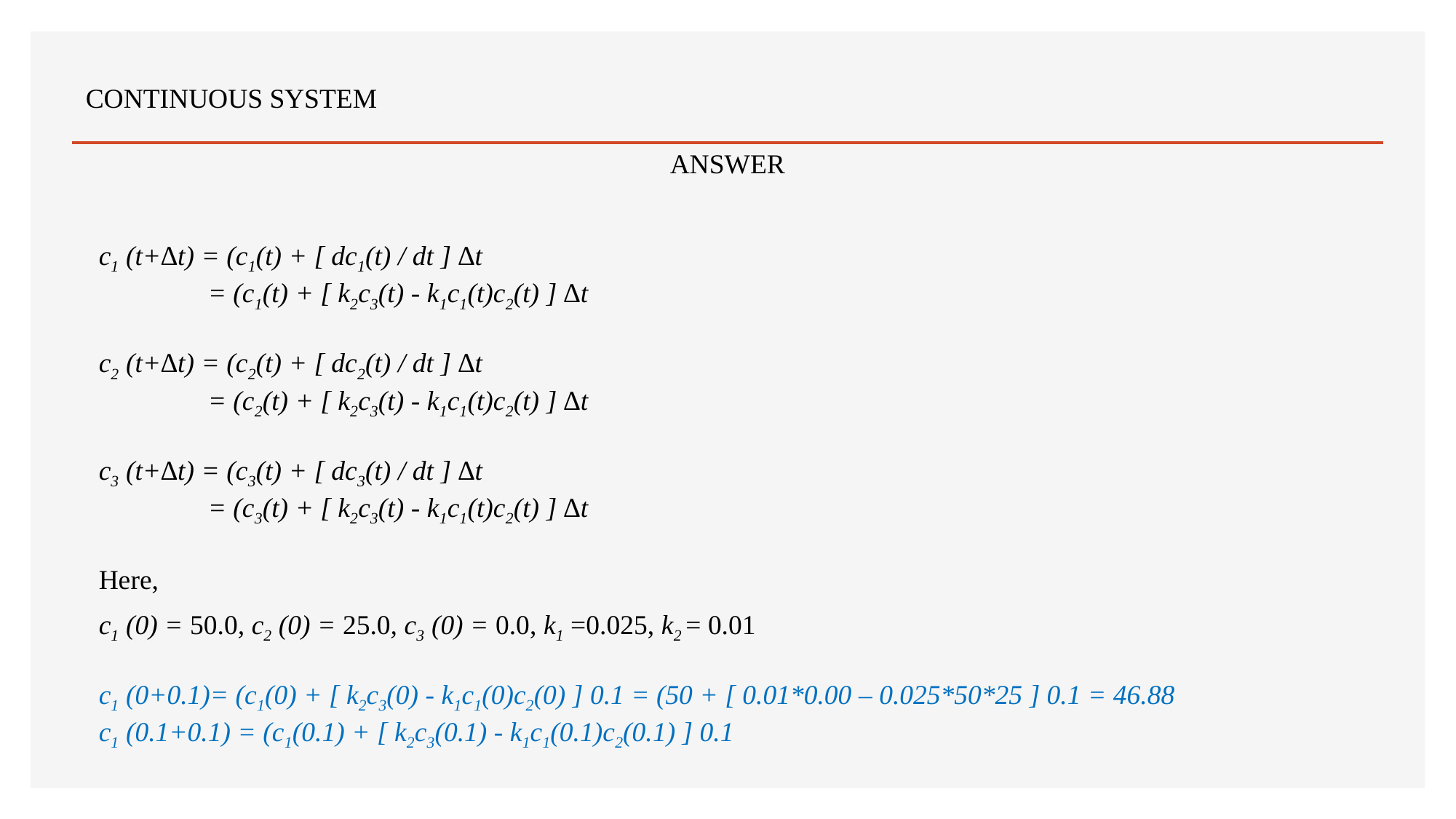

CONTINUOUS SYSTEM
ANSWER

c1 (t+∆t) = (c1(t) + [ dc1(t) / dt ] ∆t
	= (c1(t) + [ k2c3(t) - k1c1(t)c2(t) ] ∆t

c2 (t+∆t) = (c2(t) + [ dc2(t) / dt ] ∆t
	= (c2(t) + [ k2c3(t) - k1c1(t)c2(t) ] ∆t

c3 (t+∆t) = (c3(t) + [ dc3(t) / dt ] ∆t
	= (c3(t) + [ k2c3(t) - k1c1(t)c2(t) ] ∆t

Here,
c1 (0) = 50.0, c2 (0) = 25.0, c3 (0) = 0.0, k1 =0.025, k2 = 0.01

c1 (0+0.1)= (c1(0) + [ k2c3(0) - k1c1(0)c2(0) ] 0.1 = (50 + [ 0.01*0.00 – 0.025*50*25 ] 0.1 = 46.88
c1 (0.1+0.1) = (c1(0.1) + [ k2c3(0.1) - k1c1(0.1)c2(0.1) ] 0.1